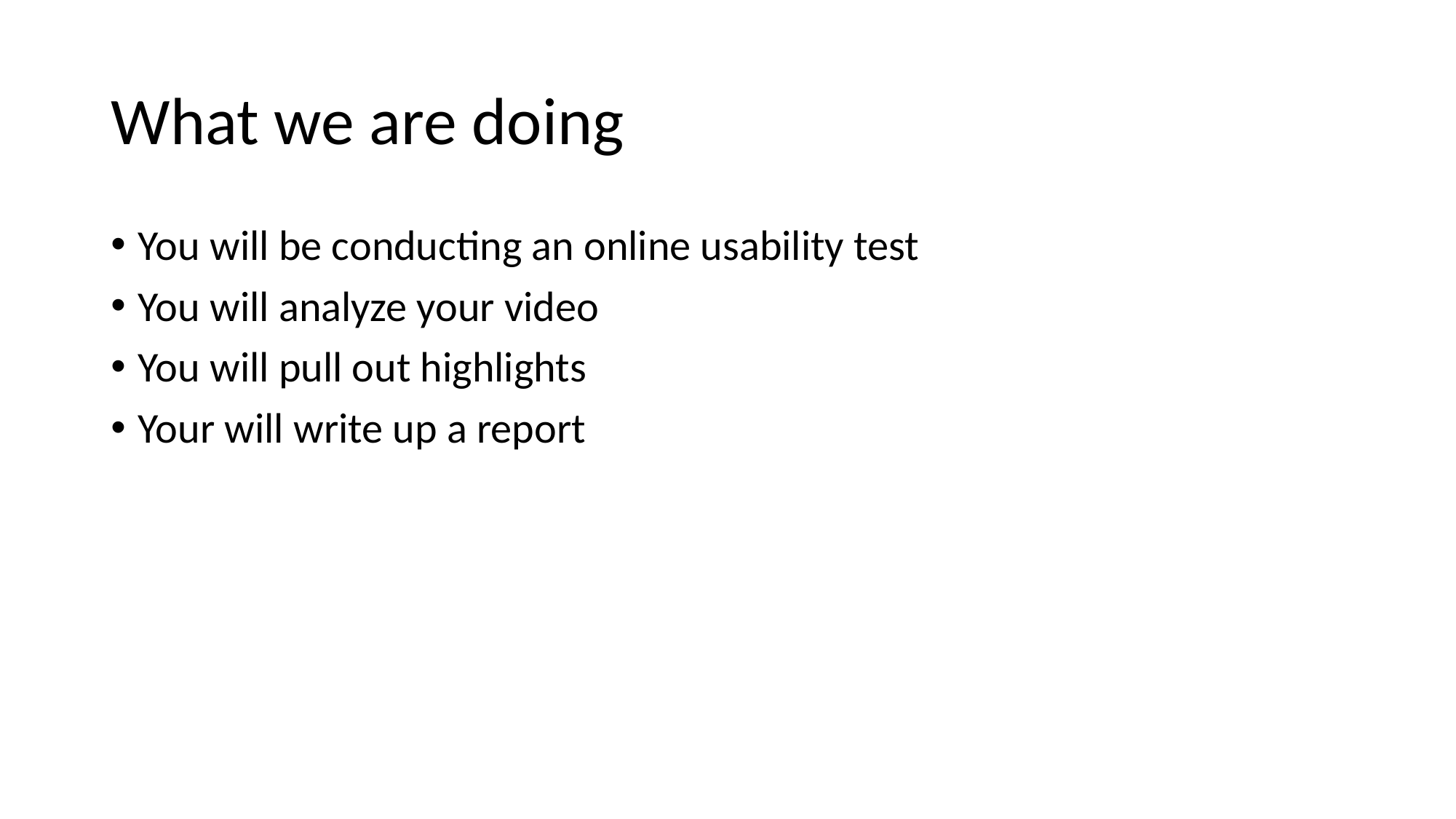

# What we are doing
You will be conducting an online usability test
You will analyze your video
You will pull out highlights
Your will write up a report